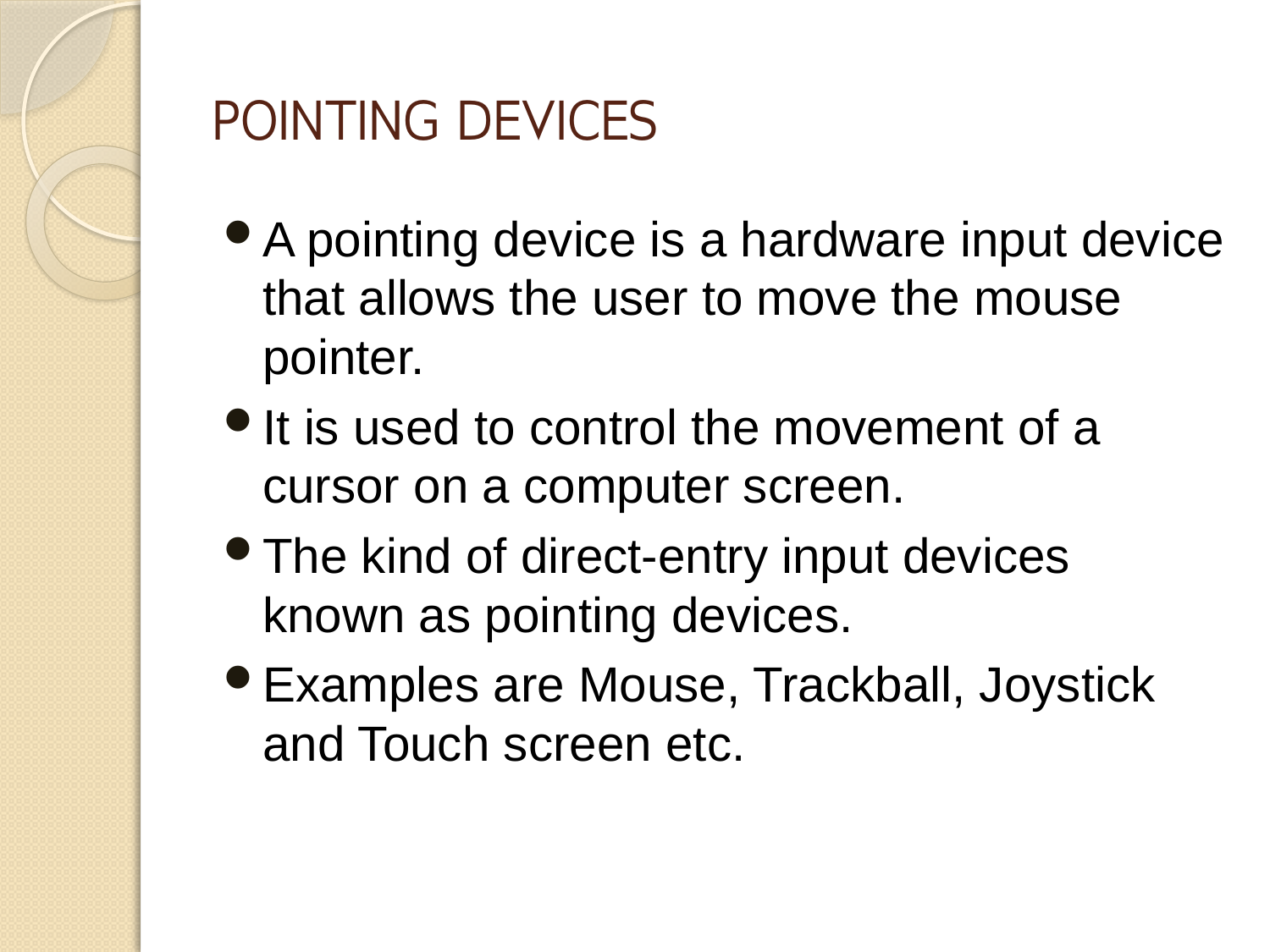

# Pointing Devices
A pointing device is a hardware input device that allows the user to move the mouse pointer.
It is used to control the movement of a cursor on a computer screen.
The kind of direct-entry input devices known as pointing devices.
Examples are Mouse, Trackball, Joystick and Touch screen etc.